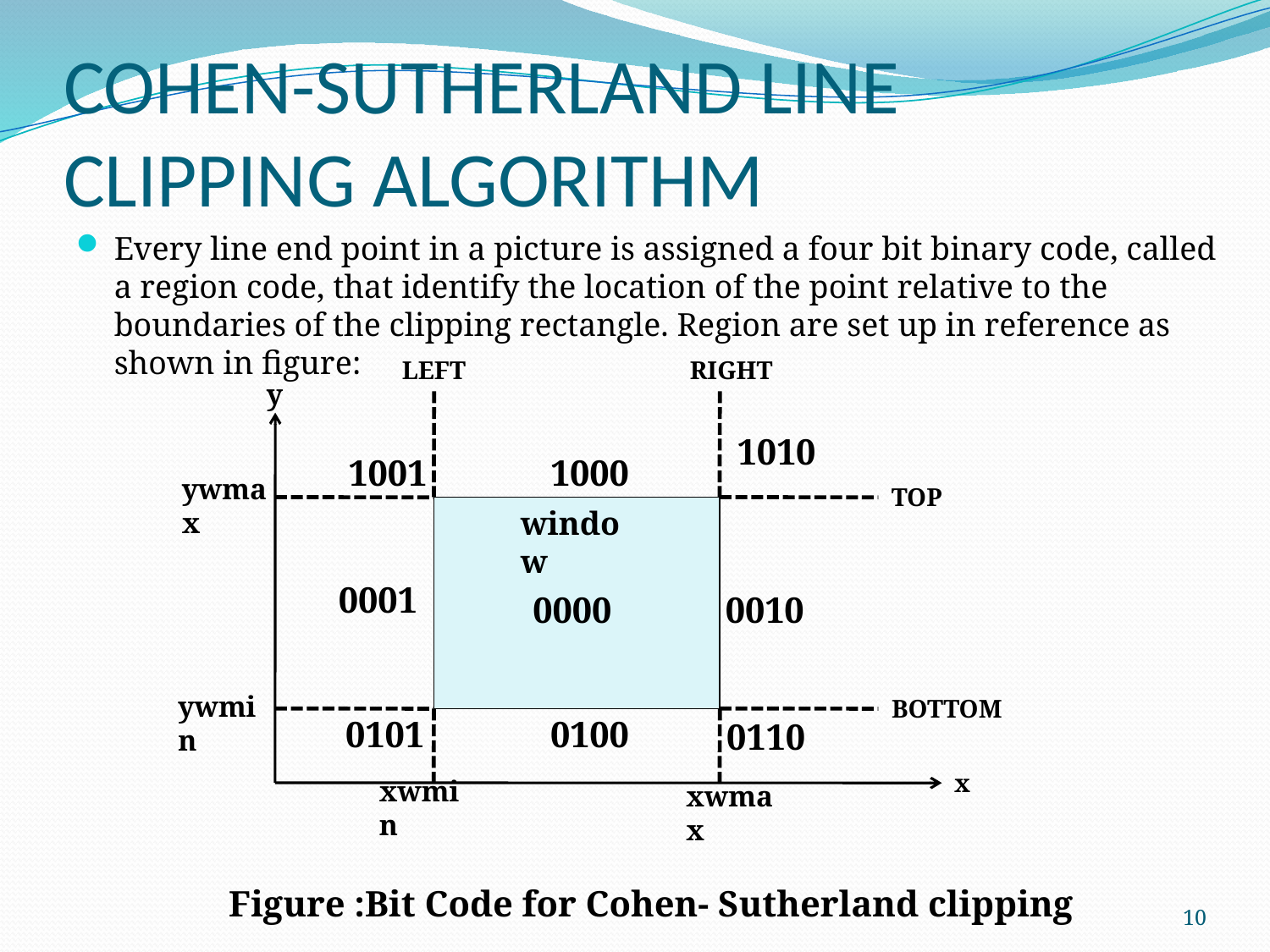

# COHEN-SUTHERLAND LINE CLIPPING ALGORITHM
Every line end point in a picture is assigned a four bit binary code, called a region code, that identify the location of the point relative to the boundaries of the clipping rectangle. Region are set up in reference as shown in figure:

Figure :Bit Code for Cohen- Sutherland clipping
LEFT
RIGHT
y
1010
1001
1000
ywmax
TOP

window
0001
0000
0010
ywmin
BOTTOM
0101
0100
0110
x
xwmin
xwmax
10